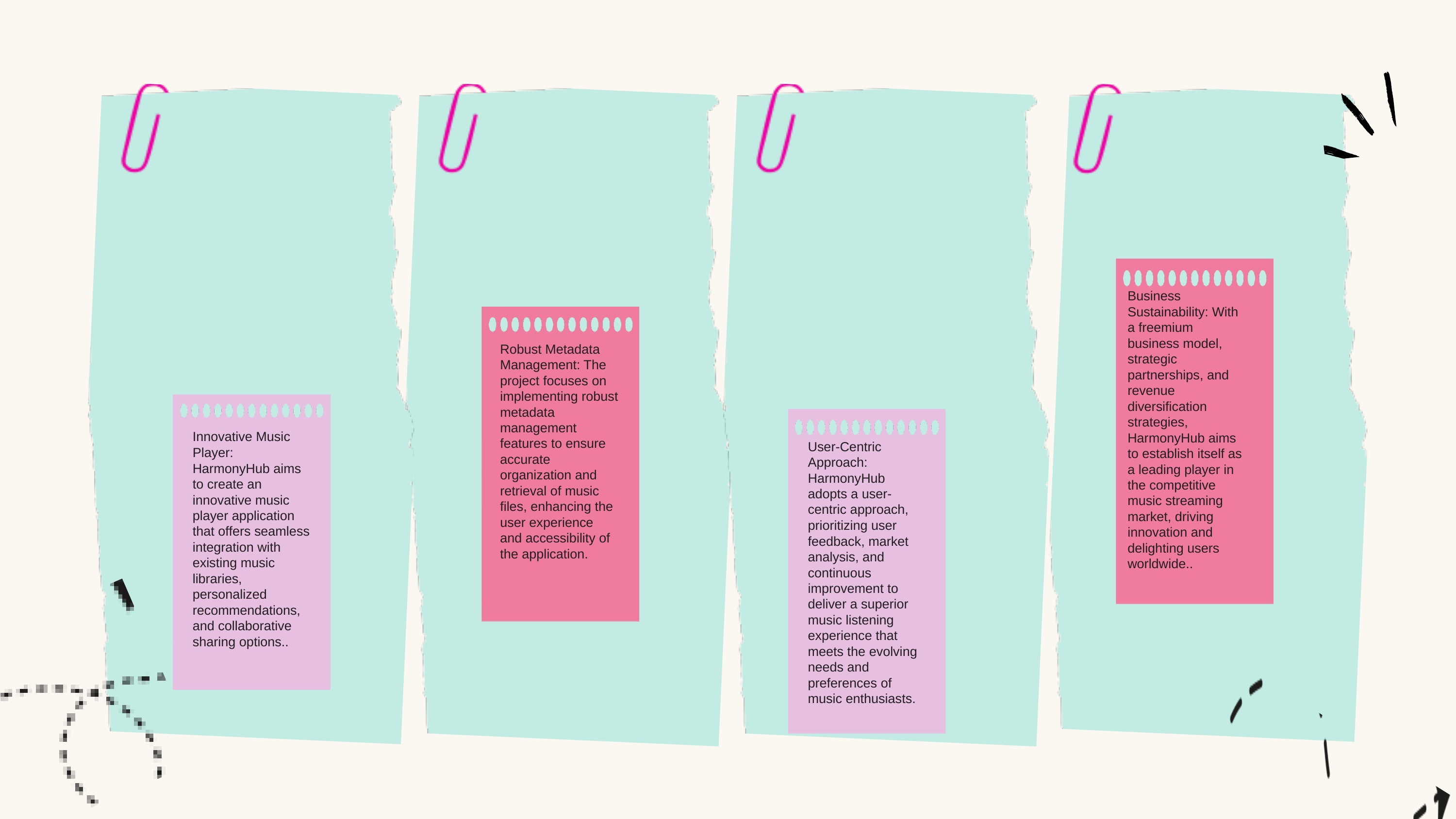

Business Sustainability: With a freemium business model, strategic partnerships, and revenue diversification strategies, HarmonyHub aims to establish itself as a leading player in the competitive music streaming market, driving innovation and delighting users worldwide..

Robust Metadata Management: The project focuses on implementing robust metadata management features to ensure accurate organization and retrieval of music files, enhancing the user experience and accessibility of the application.

Innovative Music Player: HarmonyHub aims to create an innovative music player application that offers seamless integration with existing music libraries, personalized recommendations, and collaborative sharing options..
User-Centric Approach: HarmonyHub adopts a user-centric approach, prioritizing user feedback, market analysis, and continuous improvement to deliver a superior music listening experience that meets the evolving needs and preferences of music enthusiasts.